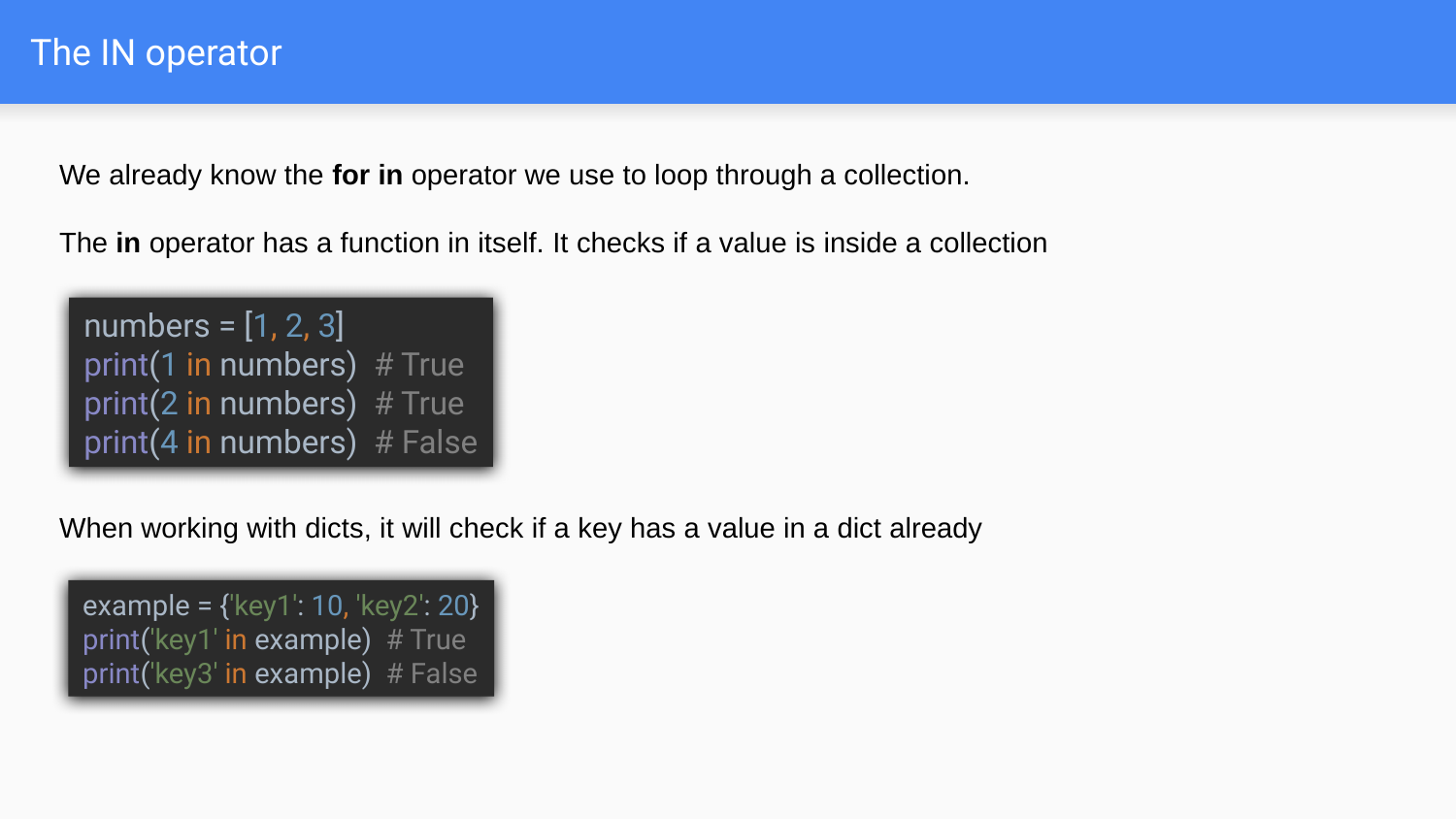

# The IN operator
We already know the for in operator we use to loop through a collection.

The in operator has a function in itself. It checks if a value is inside a collection
numbers = [1, 2, 3]
print(1 in numbers)  # True
print(2 in numbers)  # True
print(4 in numbers)  # False
When working with dicts, it will check if a key has a value in a dict already
example = {'key1': 10, 'key2': 20}
print('key1' in example)  # True
print('key3' in example)  # False